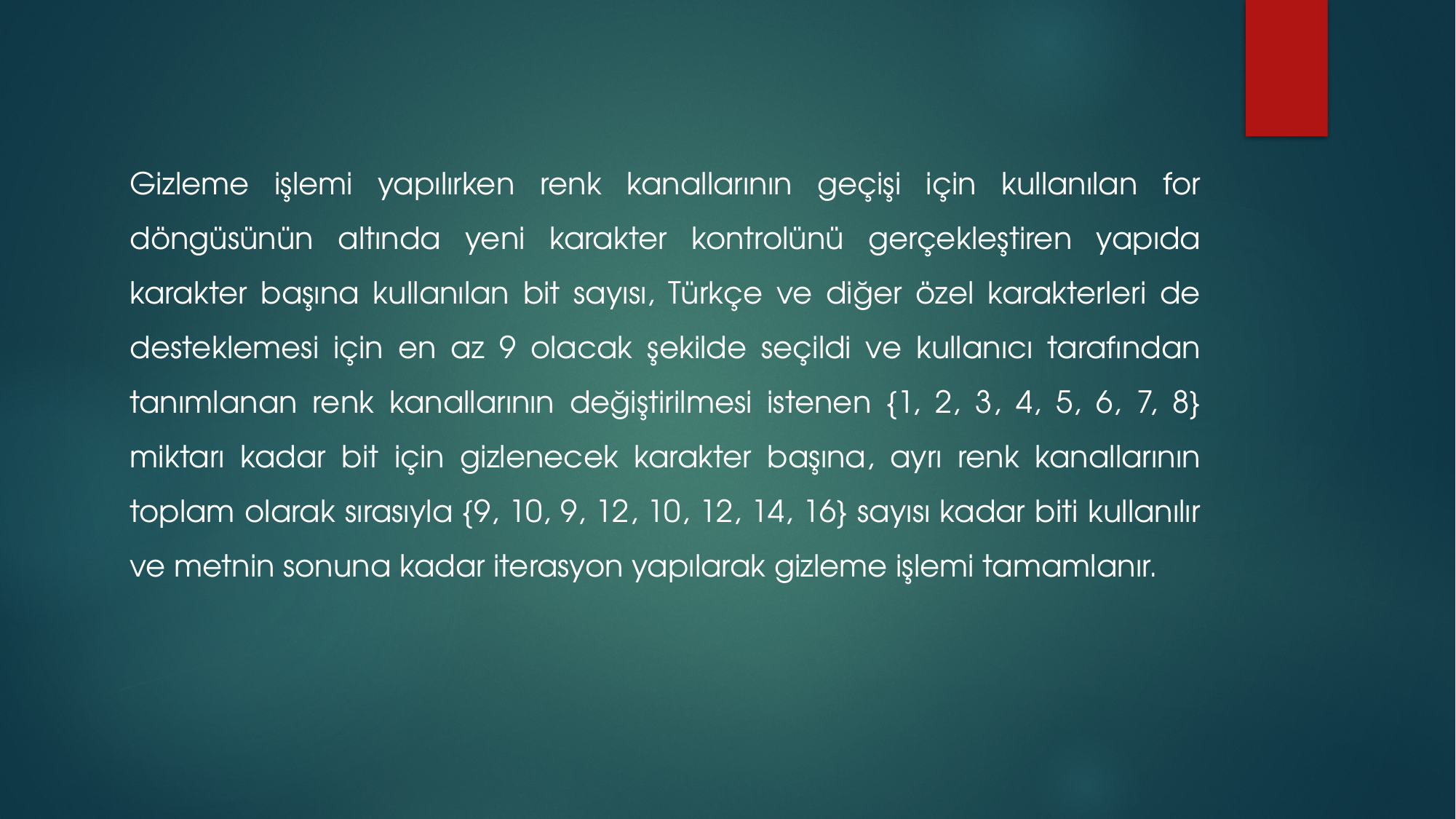

Gizleme işlemi yapılırken renk kanallarının geçişi için kullanılan for döngüsünün altında yeni karakter kontrolünü gerçekleştiren yapıda karakter başına kullanılan bit sayısı, Türkçe ve diğer özel karakterleri de desteklemesi için en az 9 olacak şekilde seçildi ve kullanıcı tarafından tanımlanan renk kanallarının değiştirilmesi istenen {1, 2, 3, 4, 5, 6, 7, 8} miktarı kadar bit için gizlenecek karakter başına, ayrı renk kanallarının toplam olarak sırasıyla {9, 10, 9, 12, 10, 12, 14, 16} sayısı kadar biti kullanılır ve metnin sonuna kadar iterasyon yapılarak gizleme işlemi tamamlanır.